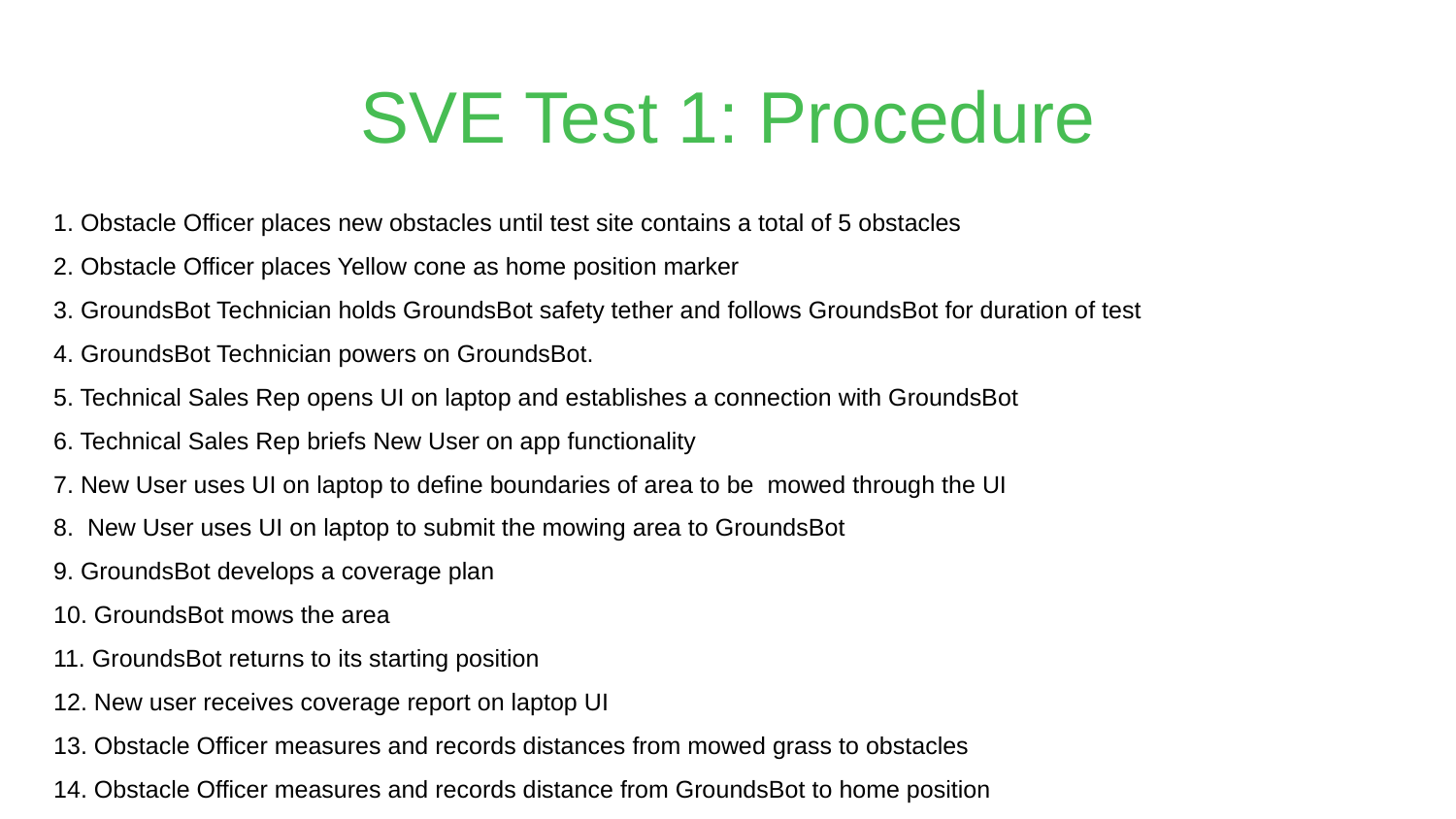

SVE Test 1: Procedure
1. Obstacle Officer places new obstacles until test site contains a total of 5 obstacles
2. Obstacle Officer places Yellow cone as home position marker
3. GroundsBot Technician holds GroundsBot safety tether and follows GroundsBot for duration of test
4. GroundsBot Technician powers on GroundsBot.
5. Technical Sales Rep opens UI on laptop and establishes a connection with GroundsBot
6. Technical Sales Rep briefs New User on app functionality
7. New User uses UI on laptop to define boundaries of area to be  mowed through the UI
8.  New User uses UI on laptop to submit the mowing area to GroundsBot
9. GroundsBot develops a coverage plan
10. GroundsBot mows the area
11. GroundsBot returns to its starting position
12. New user receives coverage report on laptop UI
13. Obstacle Officer measures and records distances from mowed grass to obstacles
14. Obstacle Officer measures and records distance from GroundsBot to home position